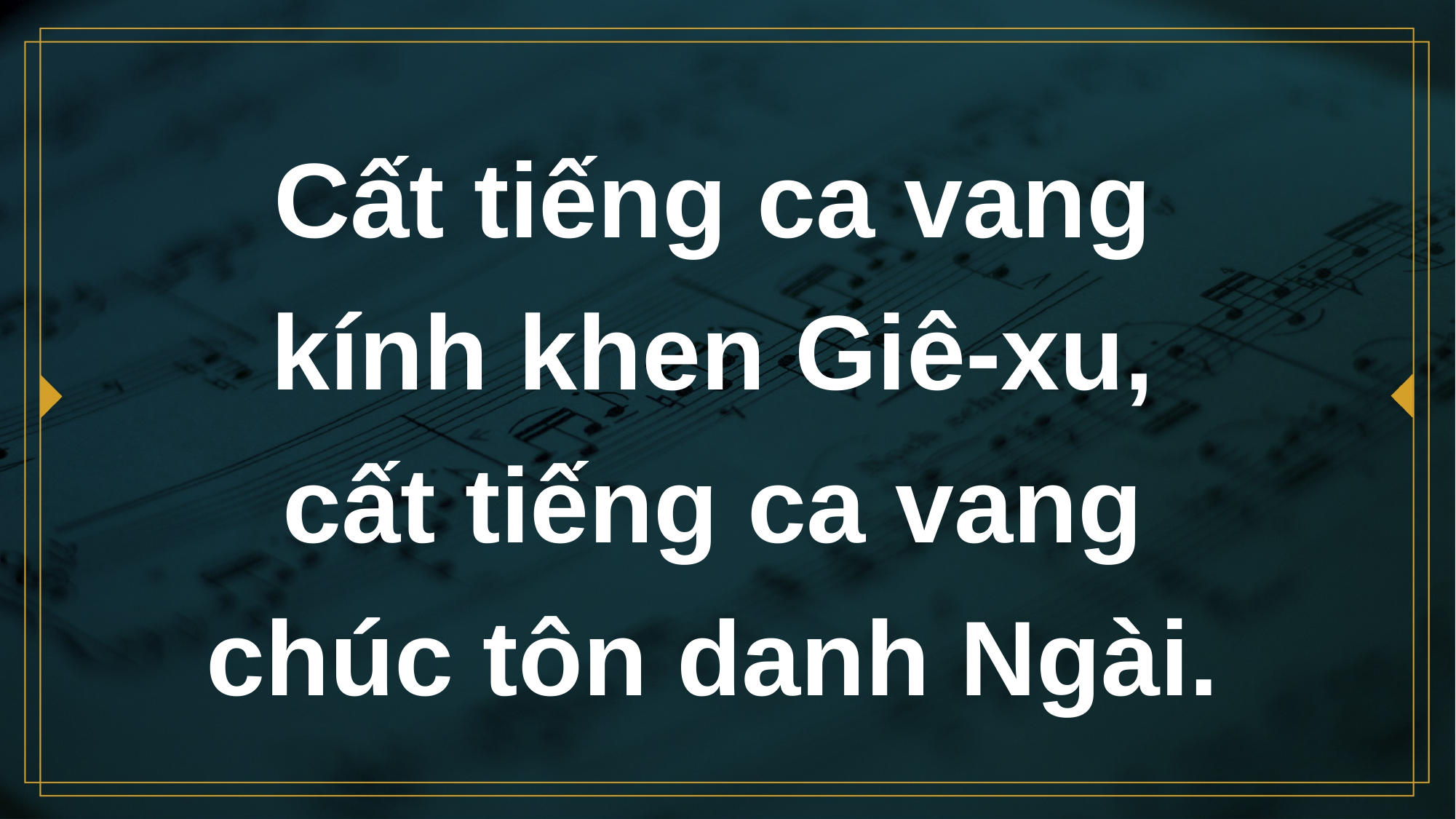

# Cất tiếng ca vang kính khen Giê-xu,
cất tiếng ca vang
chúc tôn danh Ngài.